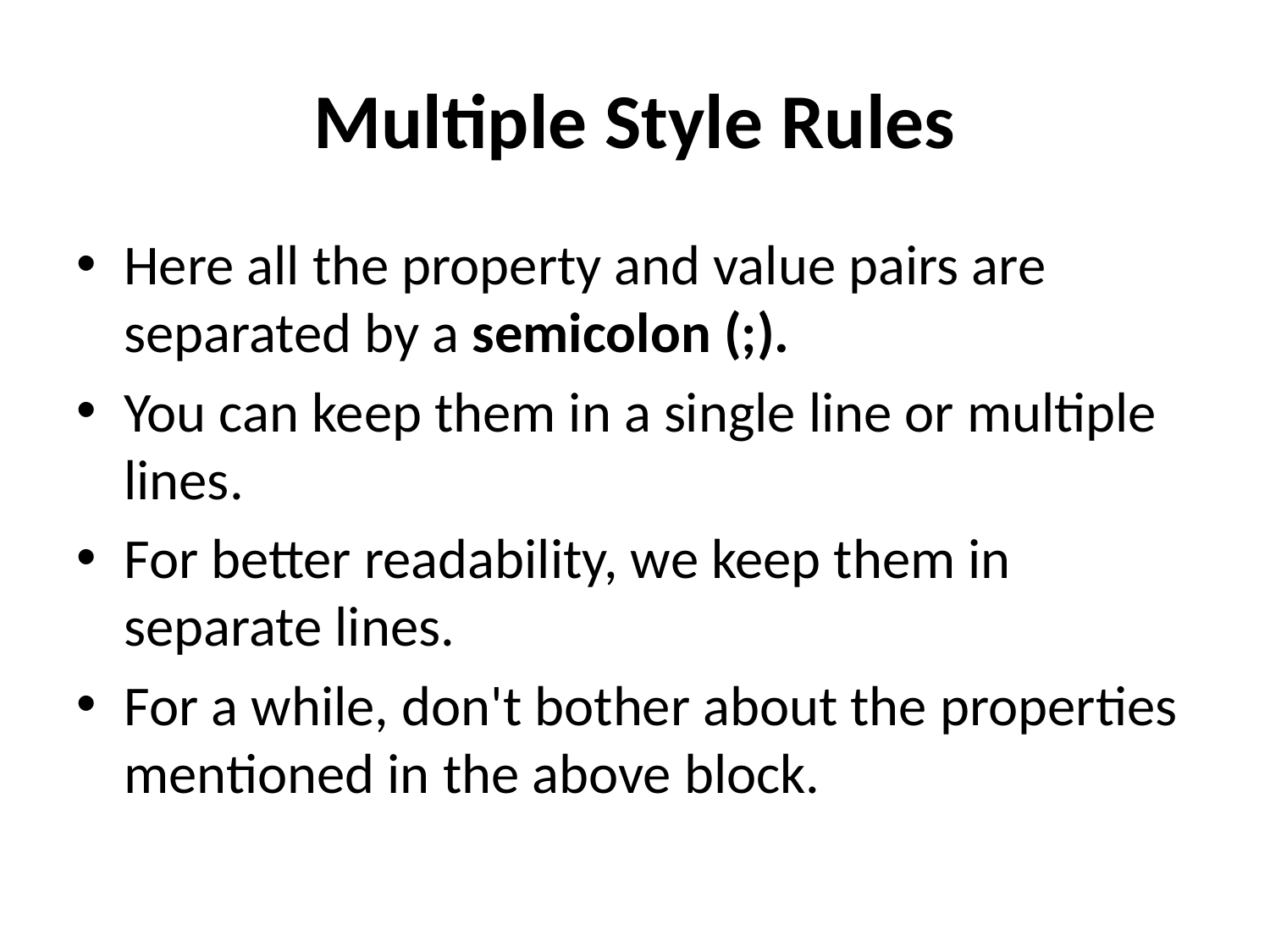

# Multiple Style Rules
Here all the property and value pairs are separated by a semicolon (;).
You can keep them in a single line or multiple lines.
For better readability, we keep them in separate lines.
For a while, don't bother about the properties mentioned in the above block.